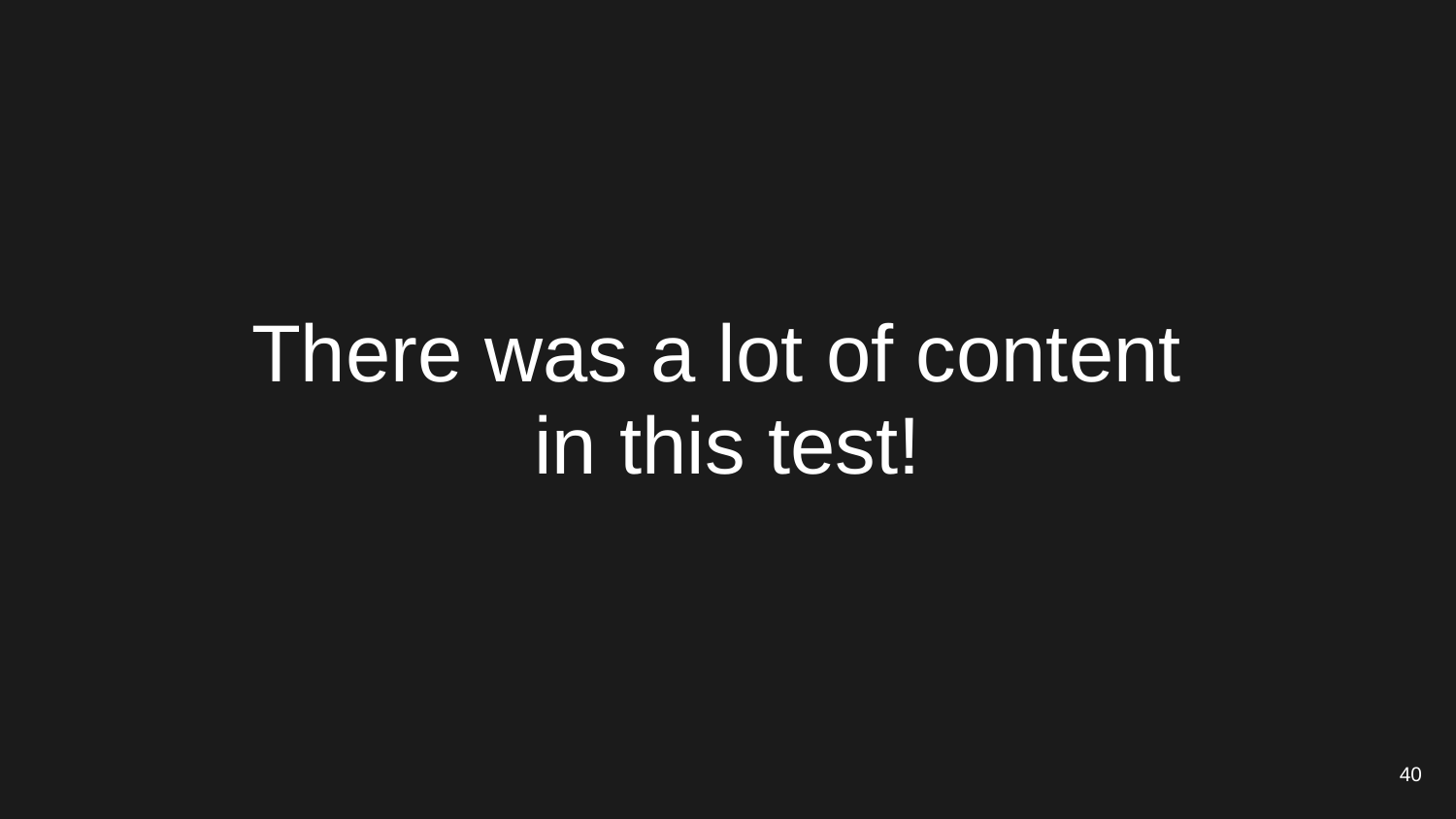

# There was a lot of content in this test!
40